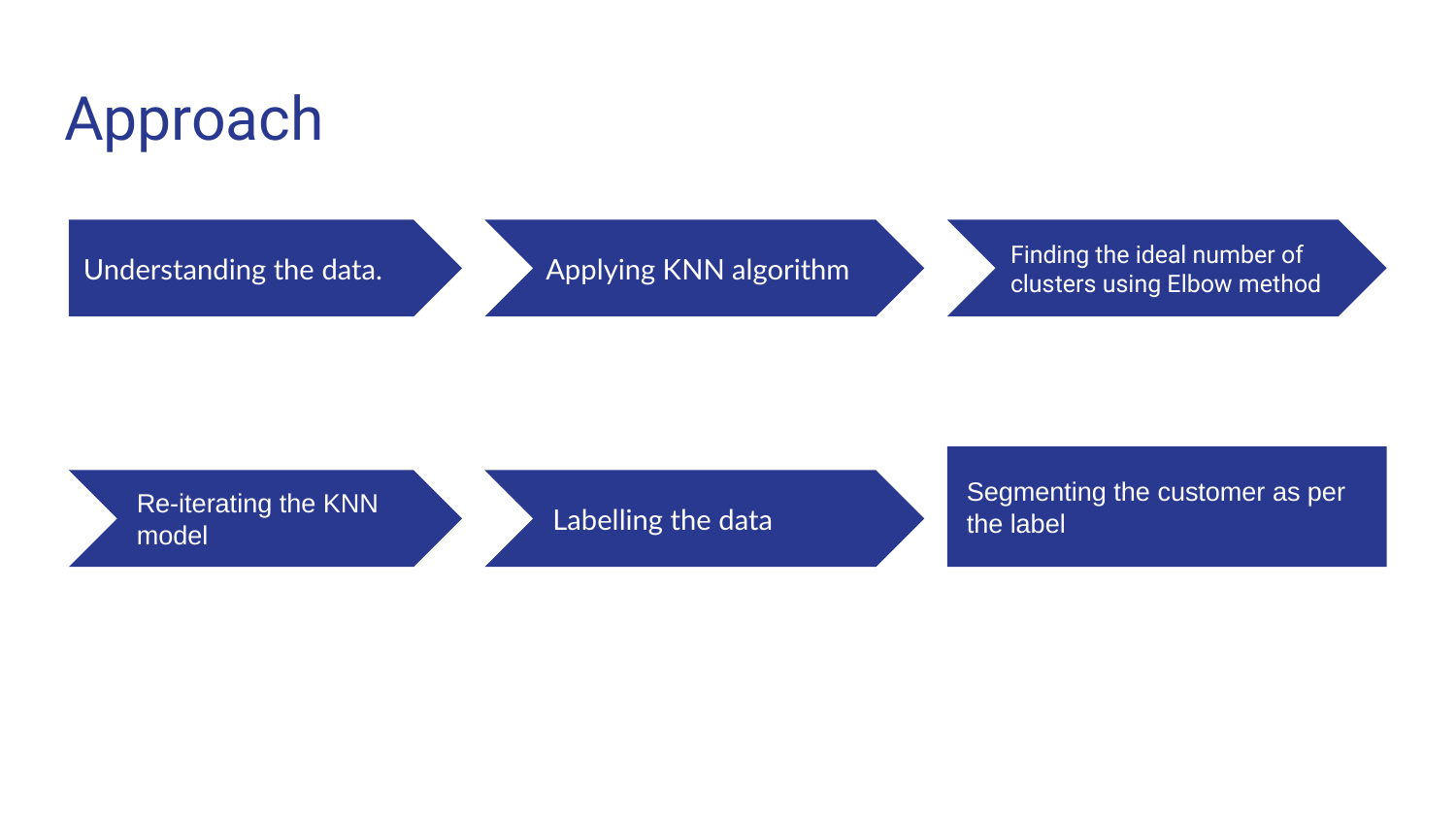

# Approach

Understanding the data.
Applying KNN algorithm
Finding the ideal number of clusters using Elbow method
Segmenting the customer as per the label
Re-iterating the KNN model
Labelling the data